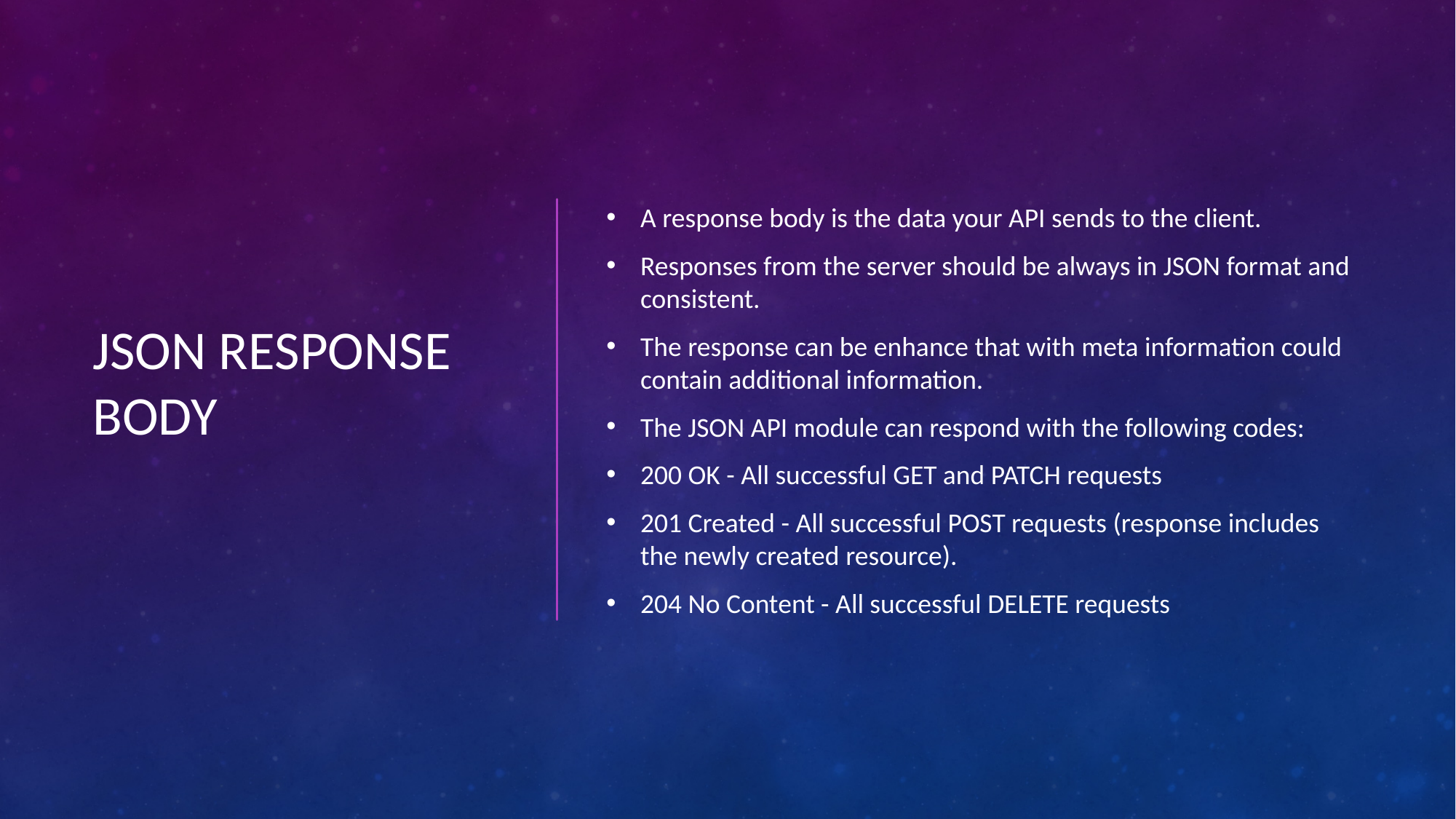

# JSON Response Body

A response body is the data your API sends to the client.
Responses from the server should be always in JSON format and consistent.
The response can be enhance that with meta information could contain additional information.
The JSON API module can respond with the following codes:
200 OK - All successful GET and PATCH requests
201 Created - All successful POST requests (response includes the newly created resource).
204 No Content - All successful DELETE requests